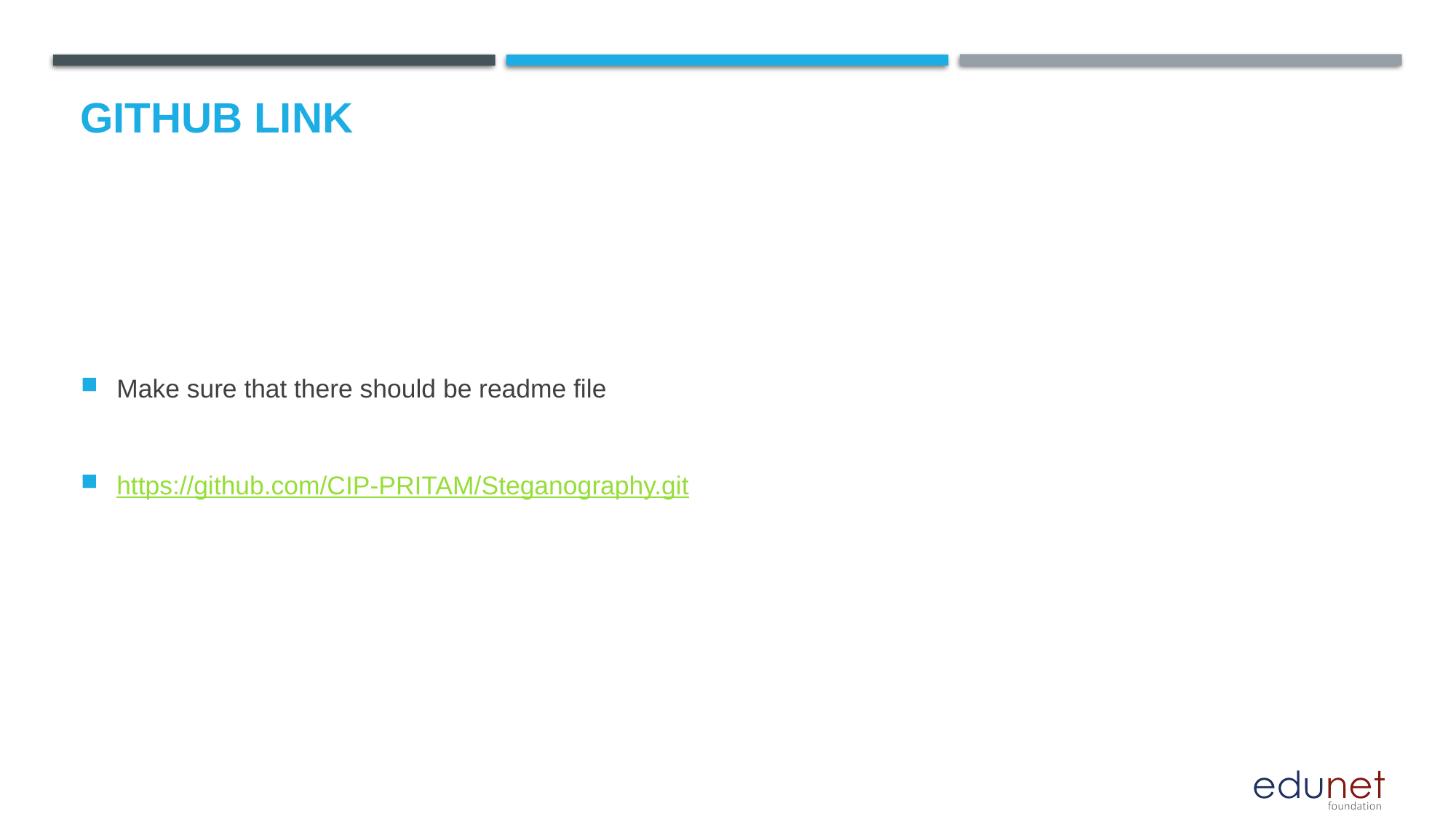

# GitHub Link
Make sure that there should be readme file

https://github.com/CIP-PRITAM/Steganography.git